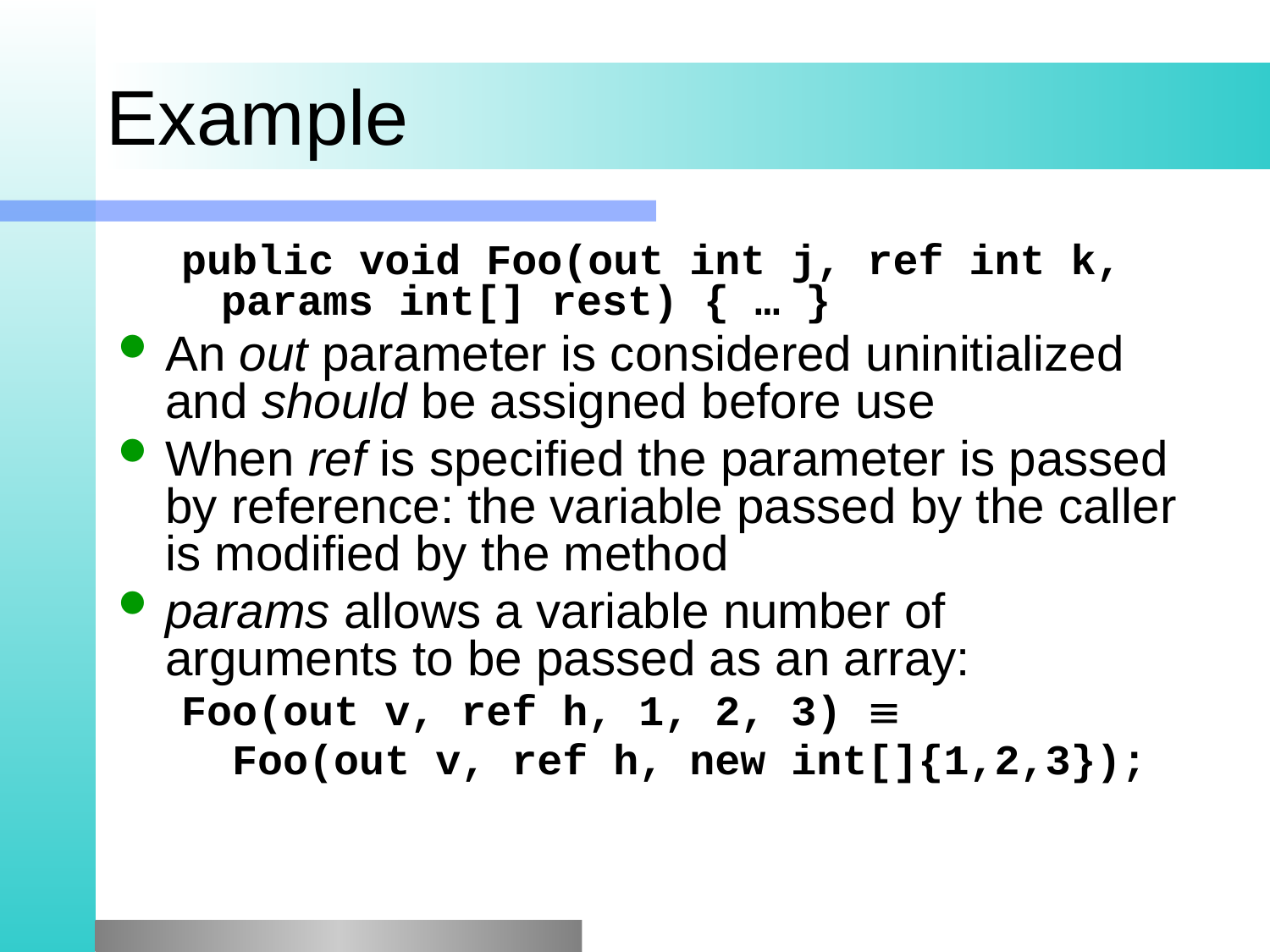

# Example
public void Foo(out int j, ref int k, params int[] rest) { … }
An out parameter is considered uninitialized and should be assigned before use
When ref is specified the parameter is passed by reference: the variable passed by the caller is modified by the method
params allows a variable number of arguments to be passed as an array:
Foo(out v, ref h, 1, 2, 3) ≡
  Foo(out v, ref h, new int[]{1,2,3});